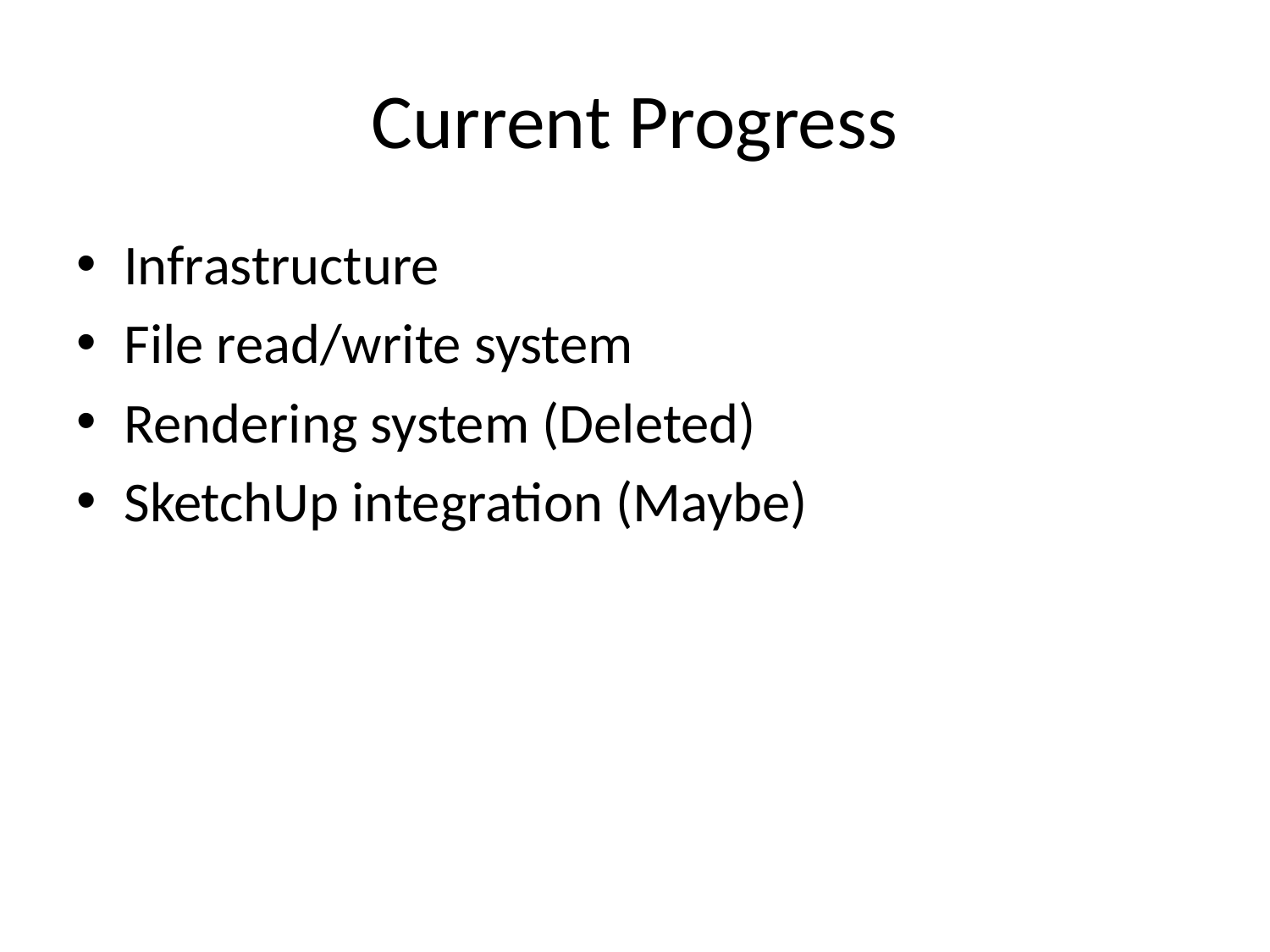

# Current Progress
Infrastructure
File read/write system
Rendering system (Deleted)
SketchUp integration (Maybe)